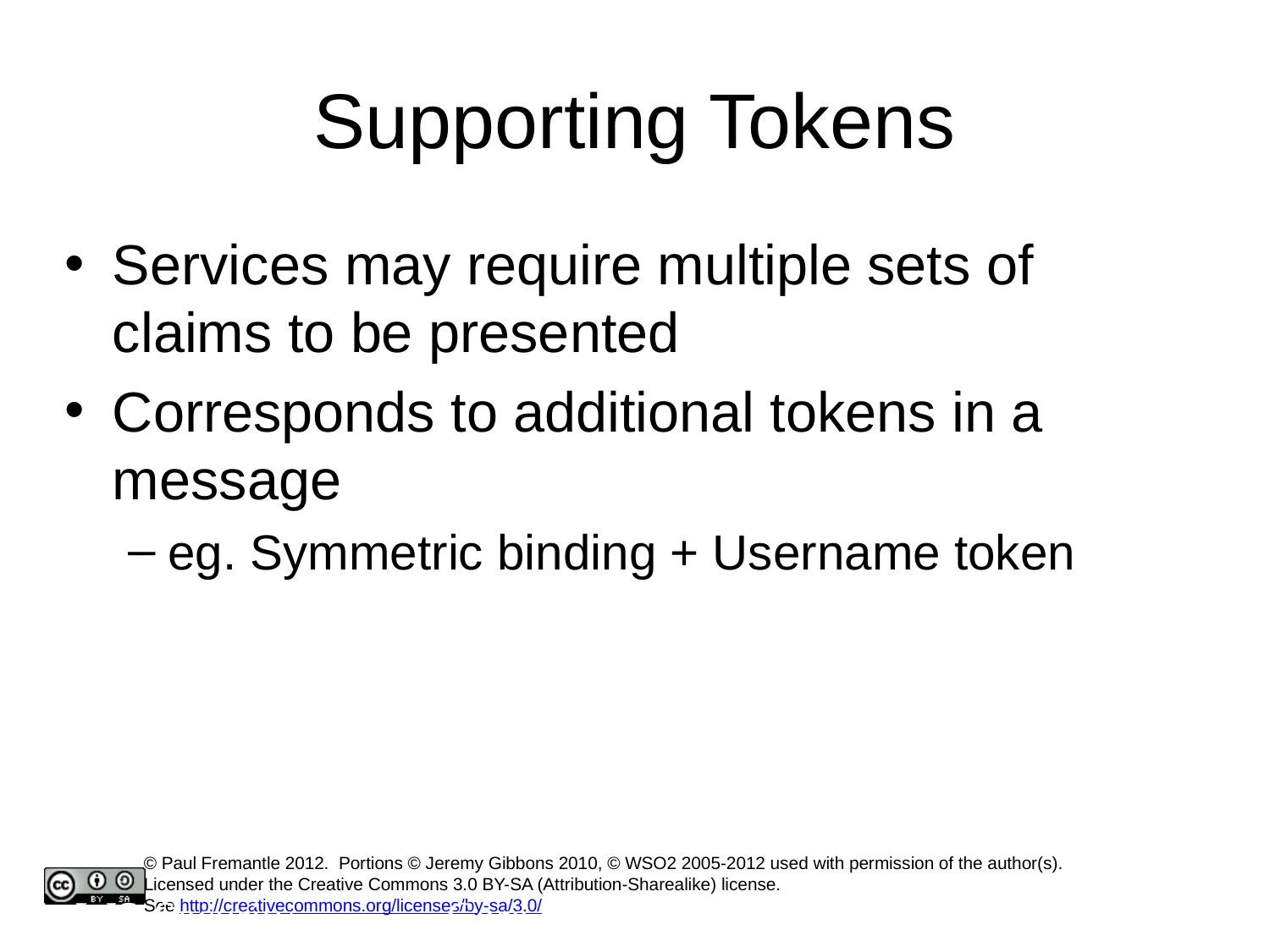

# Supporting Tokens
Services may require multiple sets of claims to be presented
Corresponds to additional tokens in a message
eg. Symmetric binding + Username token
WS-Security
Core Axis: WS with Apache Axis2
© WSO2 Inc. 2006